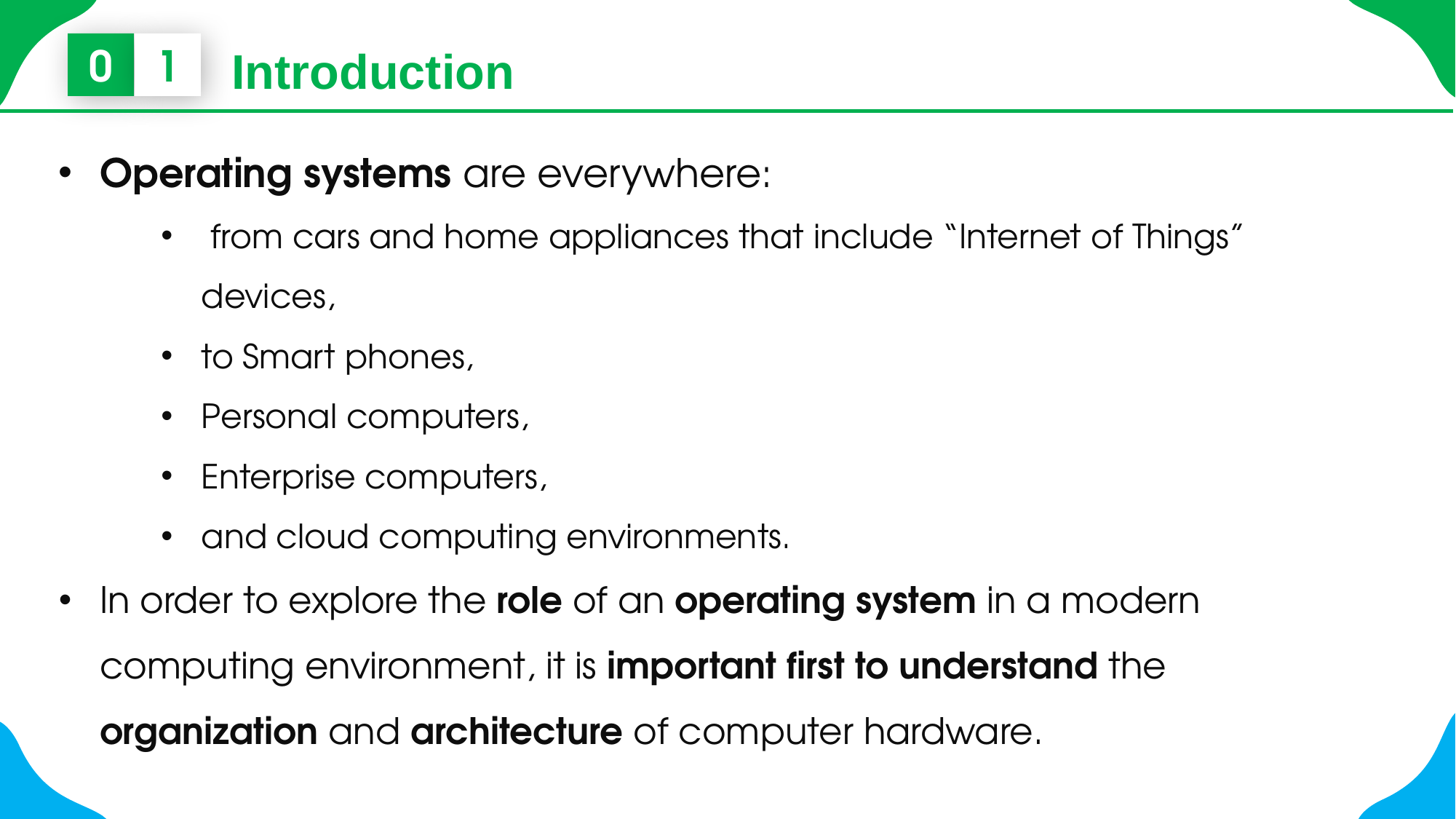

0
1
Introduction
Operating systems are everywhere:
 from cars and home appliances that include “Internet of Things” devices,
to Smart phones,
Personal computers,
Enterprise computers,
and cloud computing environments.
In order to explore the role of an operating system in a modern computing environment, it is important first to understand the organization and architecture of computer hardware.